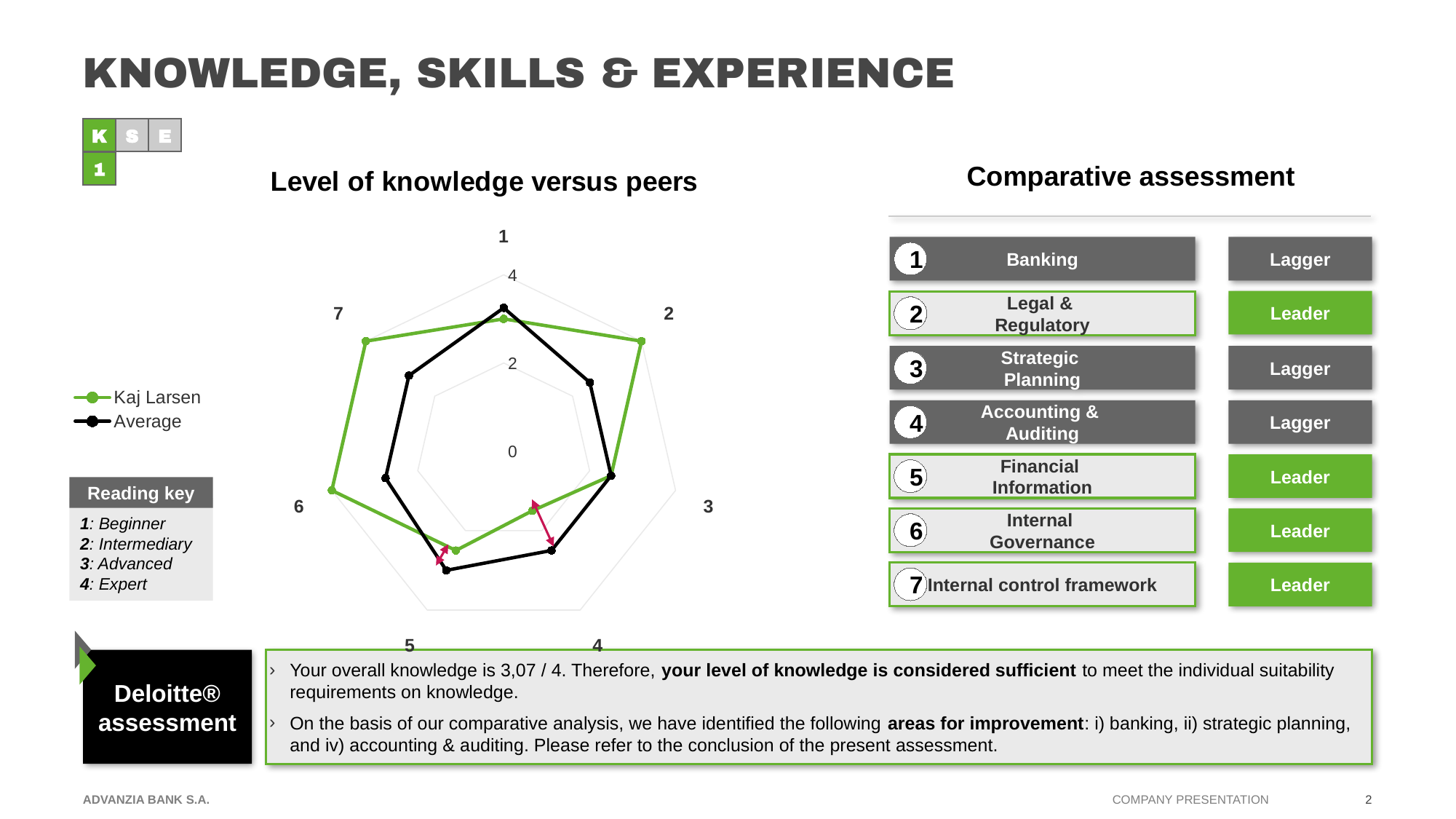

# Knowledge, skills & experience
K
S
E
1

### Chart: Level of knowledge versus peers

| Category | Kaj Larsen | Average |
|---|---|---|
| 1 | 3.0 | 3.25 |
| 2 | 4.0 | 2.5 |
| 3 | 2.5 | 2.5 |
| 4 | 1.5 | 2.5 |
| 5 | 2.5 | 3.0 |
| 6 | 4.0 | 2.75 |
| 7 | 4.0 | 2.75 |
Comparative assessment
Banking
Lagger
1
Leader
Legal &
Regulatory
2
Strategic
Planning
Lagger
3
Accounting &
Auditing
Lagger
4
Financial
Information
Leader
5
Reading key

1: Beginner
2: Intermediary
3: Advanced
4: Expert
Internal
Governance
Leader
6
Internal control framework
Leader
7

Deloitte® assessment
Your overall knowledge is 3,07 / 4. Therefore, your level of knowledge is considered sufficient to meet the individual suitability requirements on knowledge.
On the basis of our comparative analysis, we have identified the following areas for improvement: i) banking, ii) strategic planning, and iv) accounting & auditing. Please refer to the conclusion of the present assessment.

2